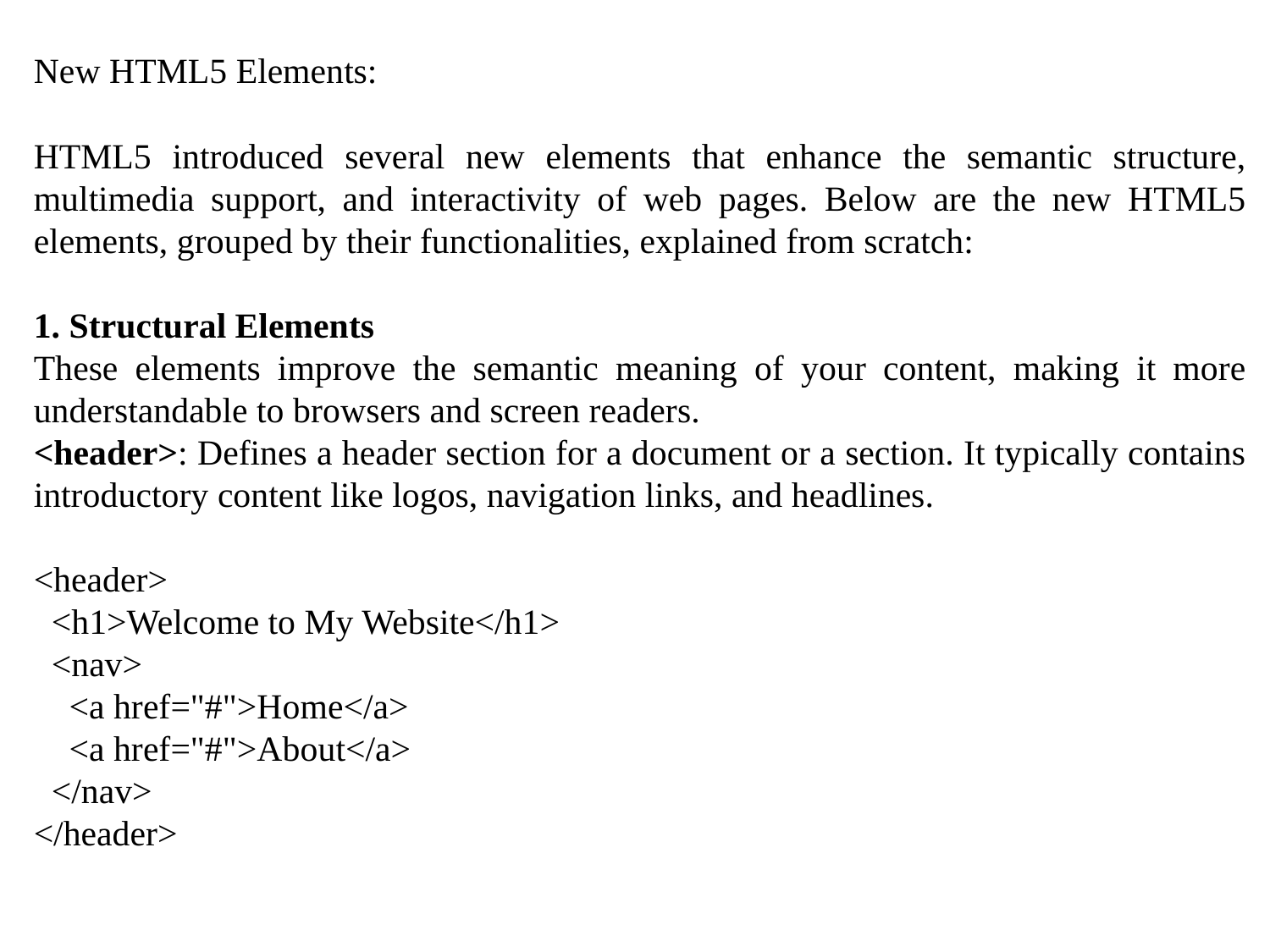

New HTML5 Elements:

HTML5 introduced several new elements that enhance the semantic structure, multimedia support, and interactivity of web pages. Below are the new HTML5 elements, grouped by their functionalities, explained from scratch:

1. Structural Elements
These elements improve the semantic meaning of your content, making it more understandable to browsers and screen readers.
<header>: Defines a header section for a document or a section. It typically contains introductory content like logos, navigation links, and headlines.

<header>
  <h1>Welcome to My Website</h1>
  <nav>
    <a href="#">Home</a>
    <a href="#">About</a>
  </nav>
</header>